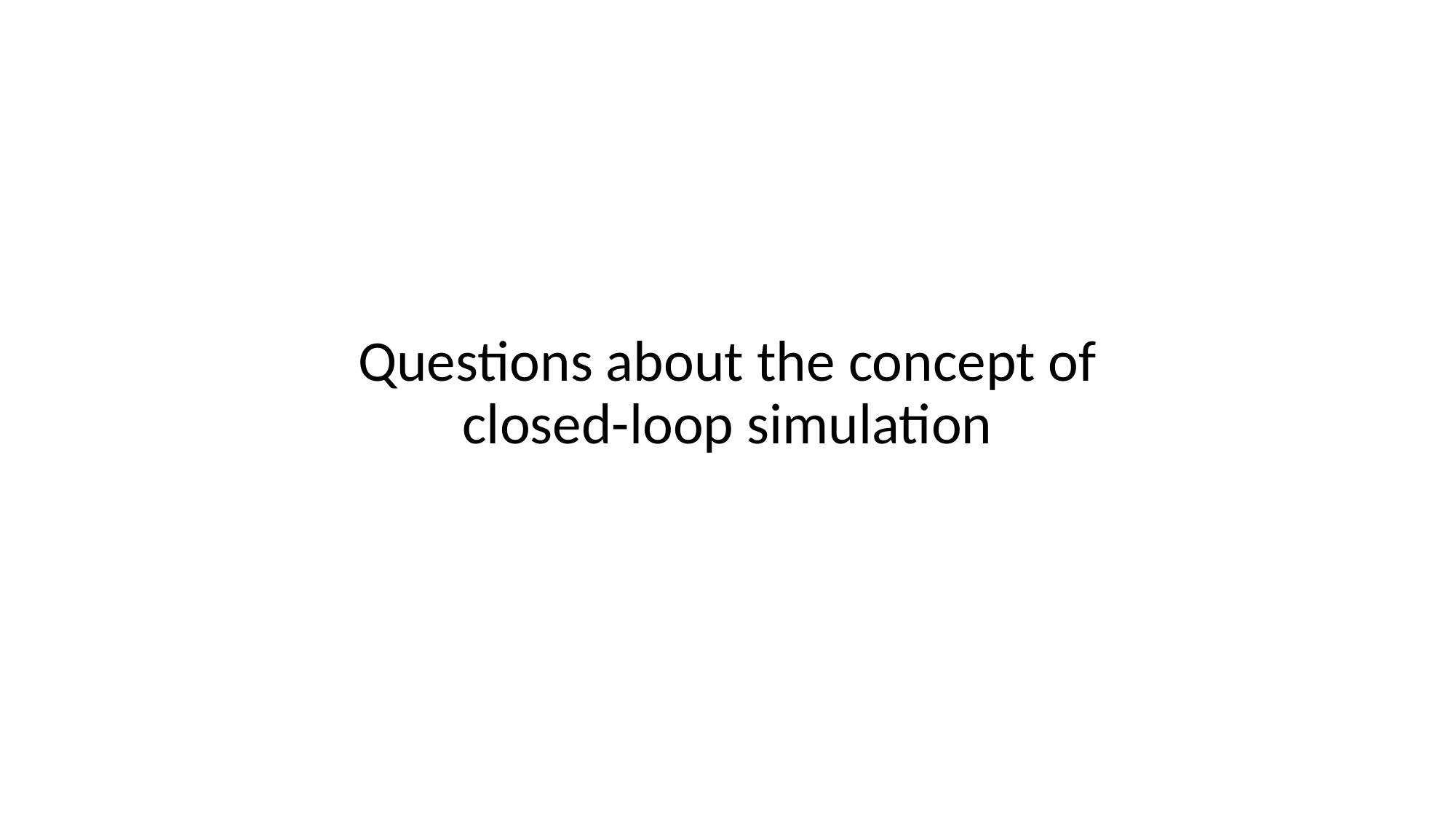

# Questions about the concept of closed-loop simulation